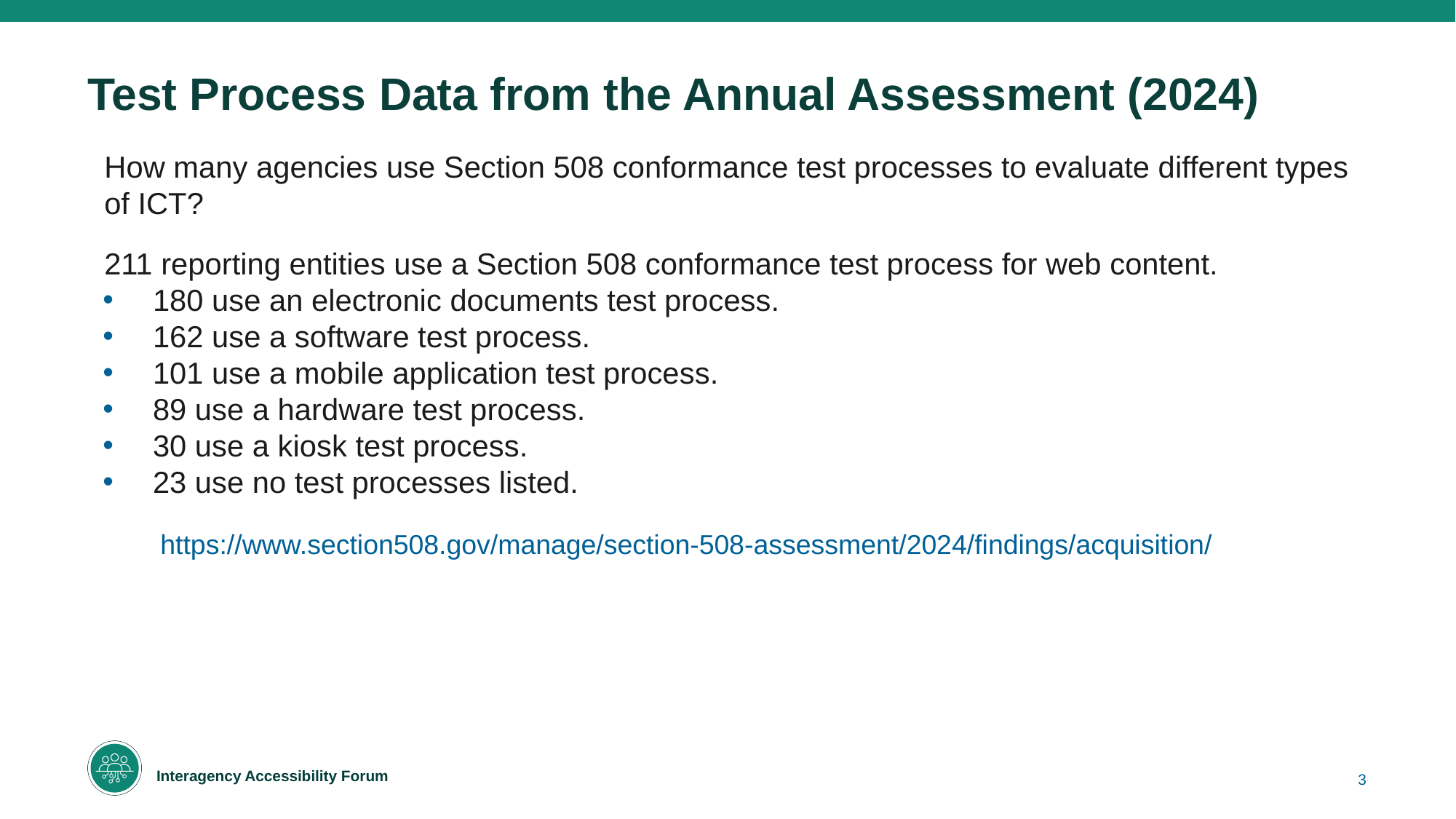

# Test Process Data from the Annual Assessment (2024)
How many agencies use Section 508 conformance test processes to evaluate different types of ICT?
211 reporting entities use a Section 508 conformance test process for web content.
180 use an electronic documents test process.
162 use a software test process.
101 use a mobile application test process.
89 use a hardware test process.
30 use a kiosk test process.
23 use no test processes listed.
https://www.section508.gov/manage/section-508-assessment/2024/findings/acquisition/